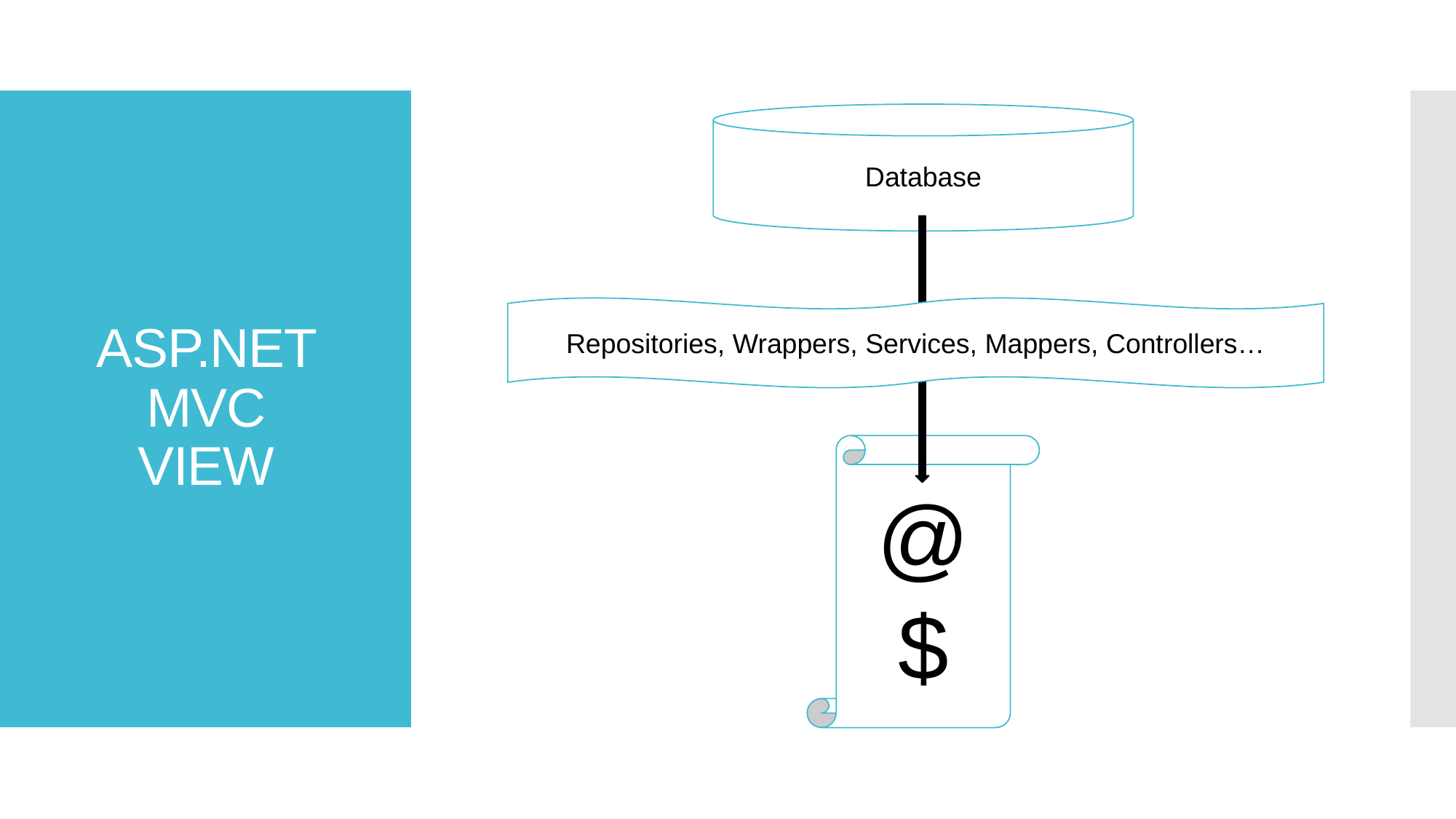

Database
# ASP.NET MVC VIEW

Repositories, Wrappers, Services, Mappers, Controllers…
@
$